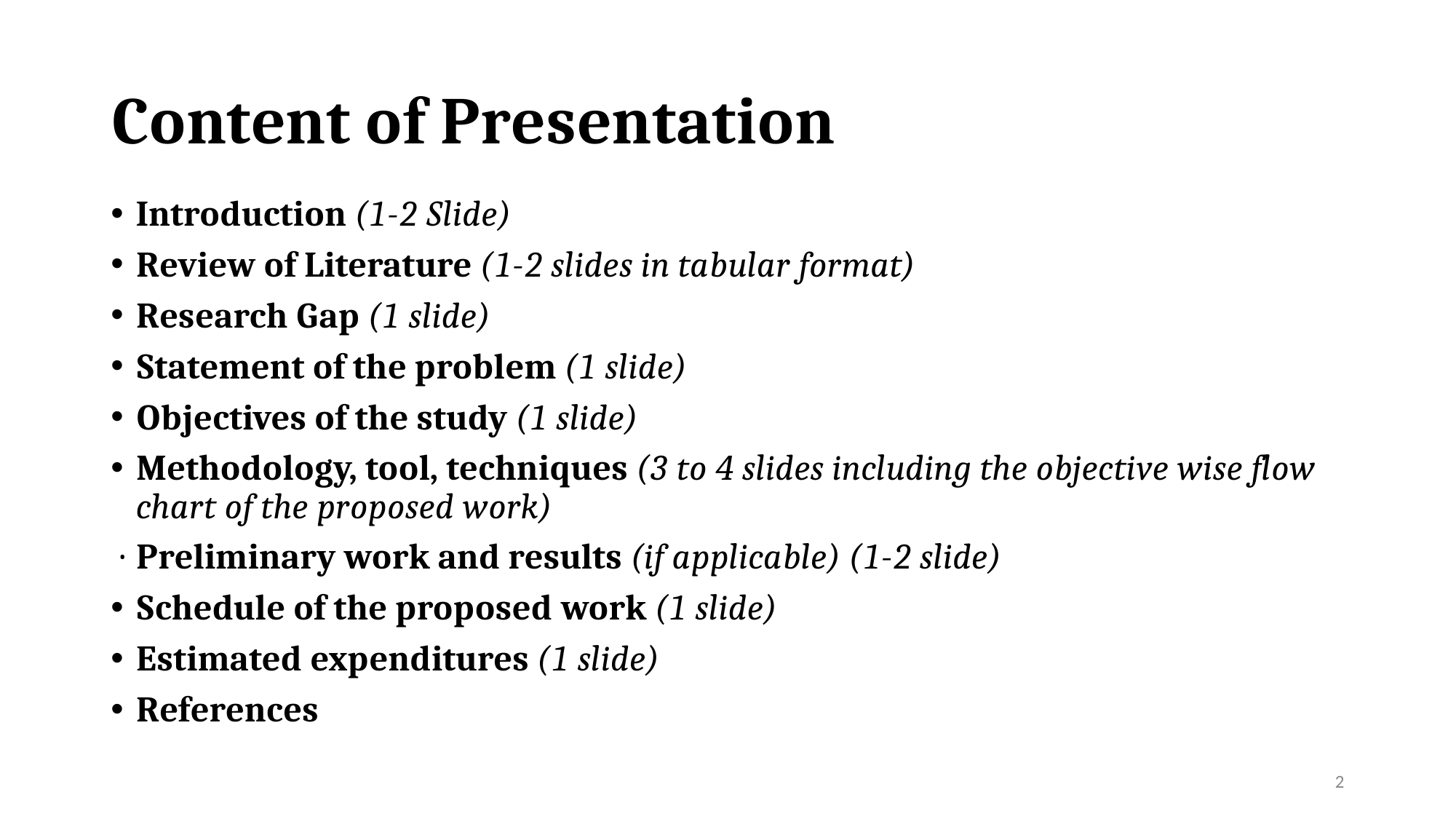

# Content of Presentation
Introduction (1-2 Slide)
Review of Literature (1-2 slides in tabular format)
Research Gap (1 slide)
Statement of the problem (1 slide)
Objectives of the study (1 slide)
Methodology, tool, techniques (3 to 4 slides including the objective wise flow chart of the proposed work)
Preliminary work and results (if applicable) (1-2 slide)
Schedule of the proposed work (1 slide)
Estimated expenditures (1 slide)
References
2